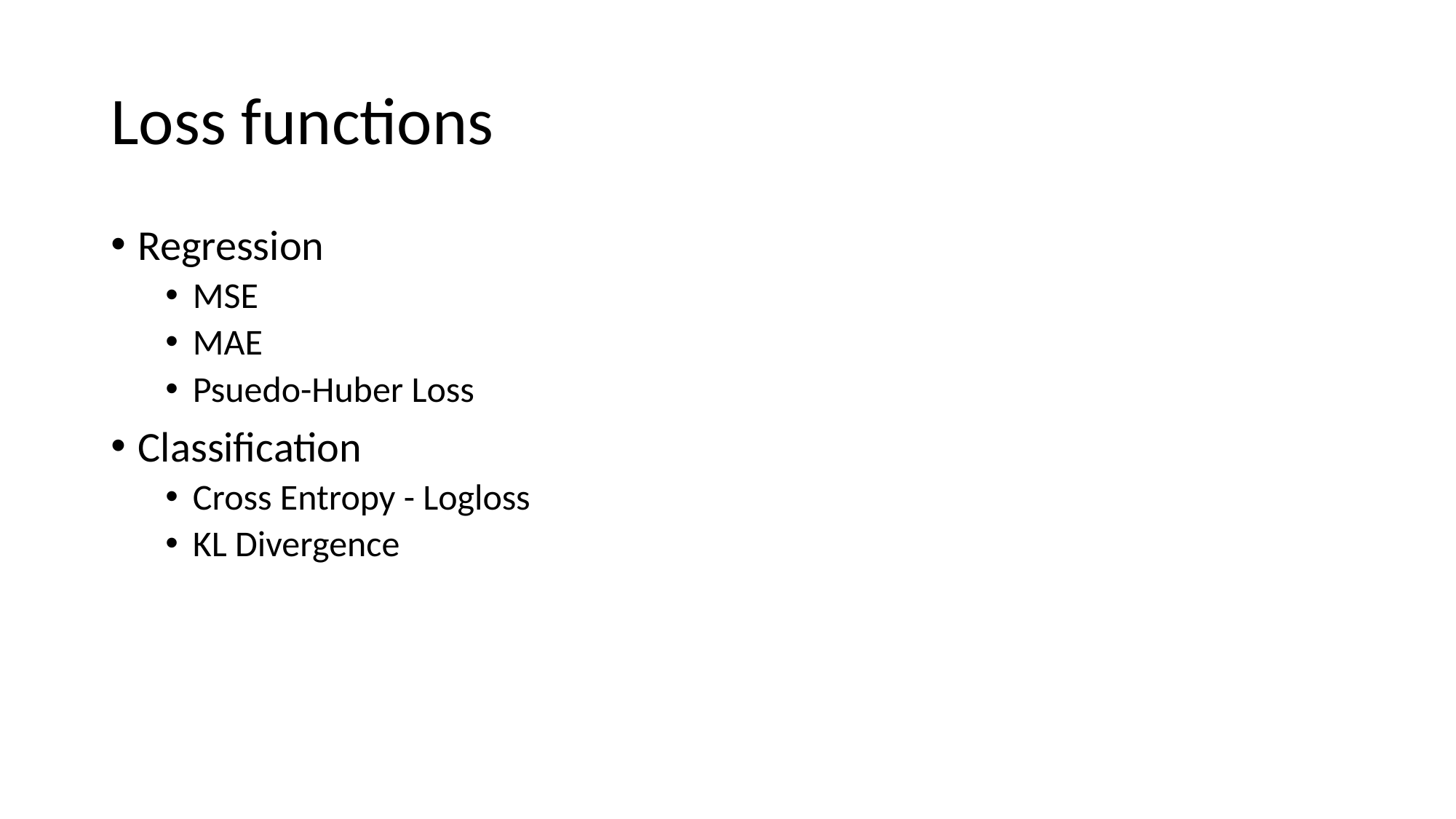

# Loss functions
Regression
MSE
MAE
Psuedo-Huber Loss
Classification
Cross Entropy - Logloss
KL Divergence